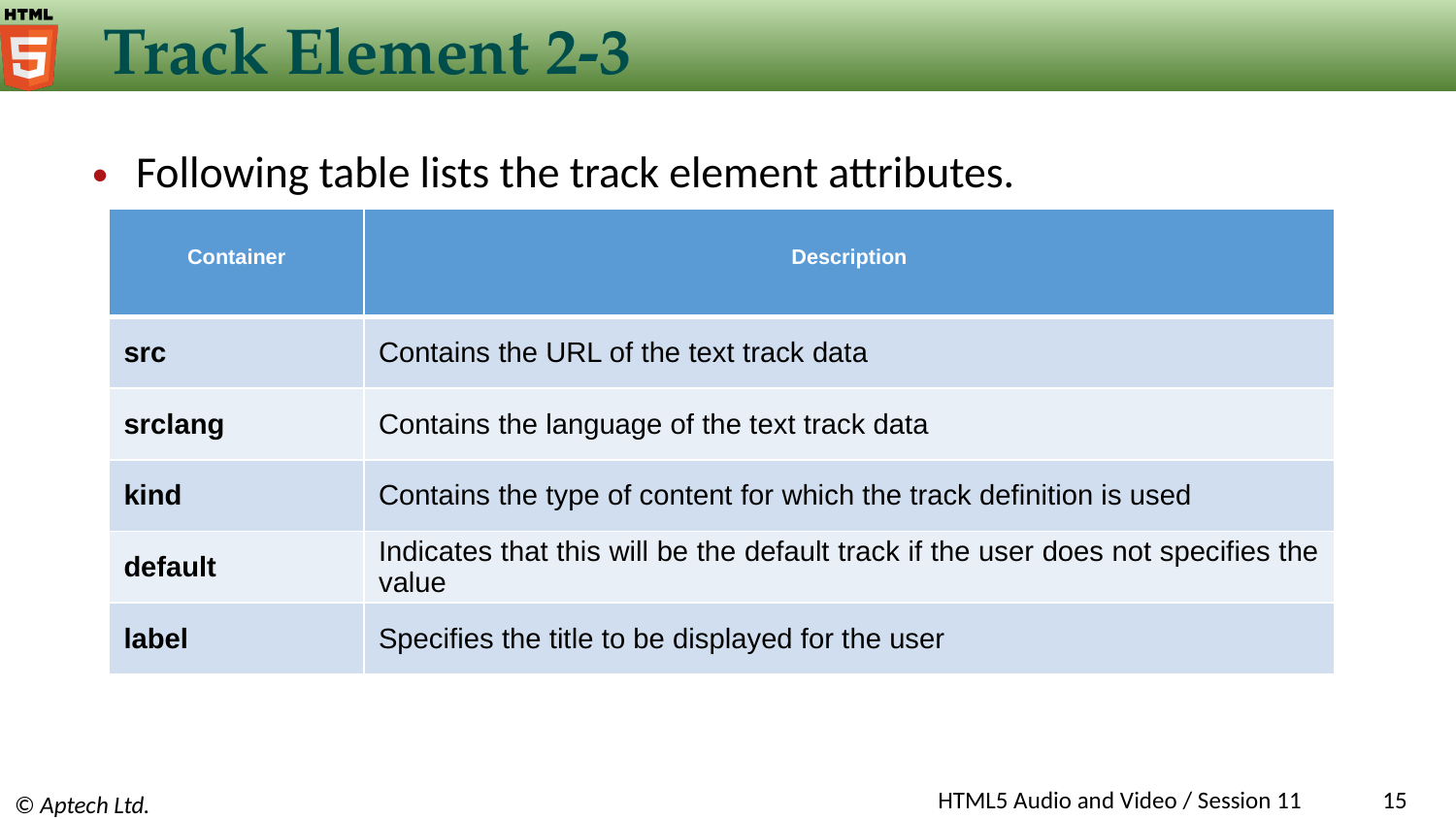

# Track Element 2-3
Following table lists the track element attributes.
| Container | Description |
| --- | --- |
| src | Contains the URL of the text track data |
| srclang | Contains the language of the text track data |
| kind | Contains the type of content for which the track definition is used |
| default | Indicates that this will be the default track if the user does not specifies the value |
| label | Specifies the title to be displayed for the user |
HTML5 Audio and Video / Session 11
15